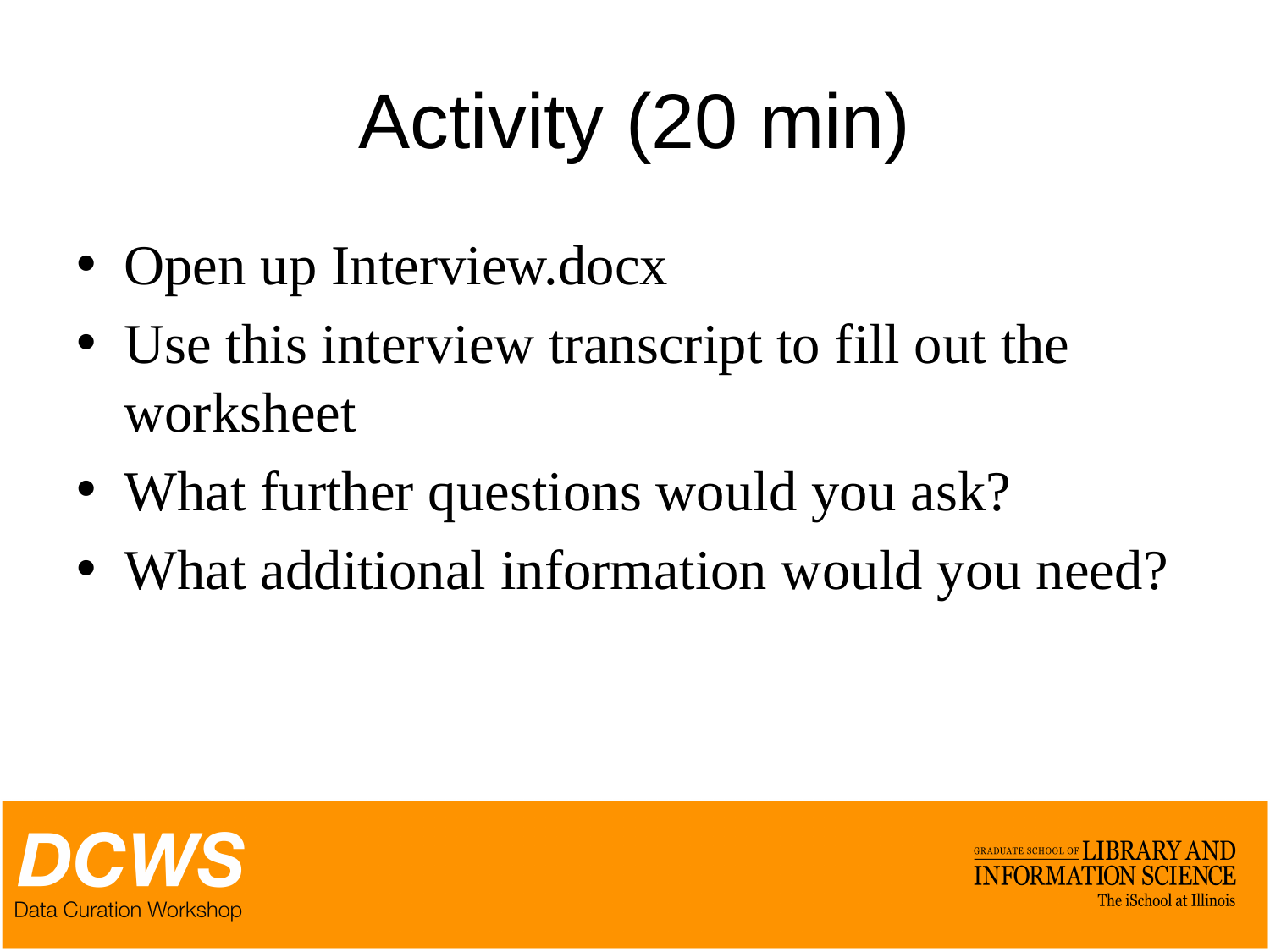

# Activity (20 min)
Open up Interview.docx
Use this interview transcript to fill out the worksheet
What further questions would you ask?
What additional information would you need?